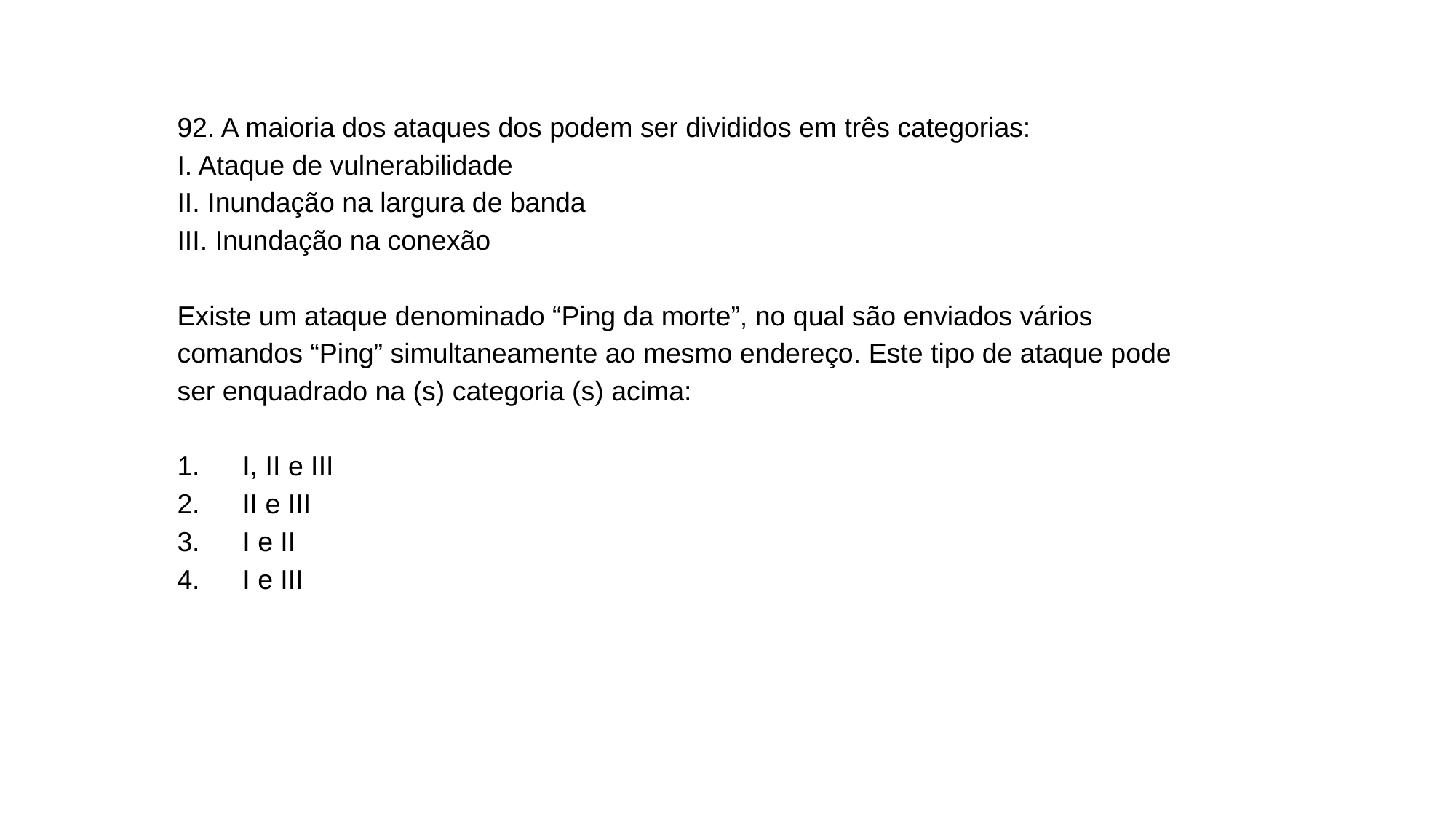

92. A maioria dos ataques dos podem ser divididos em três categorias:
I. Ataque de vulnerabilidade
II. Inundação na largura de banda
III. Inundação na conexão

Existe um ataque denominado “Ping da morte”, no qual são enviados vários comandos “Ping” simultaneamente ao mesmo endereço. Este tipo de ataque pode ser enquadrado na (s) categoria (s) acima:

1. I, II e III
2. II e III
3. I e II
4. I e III